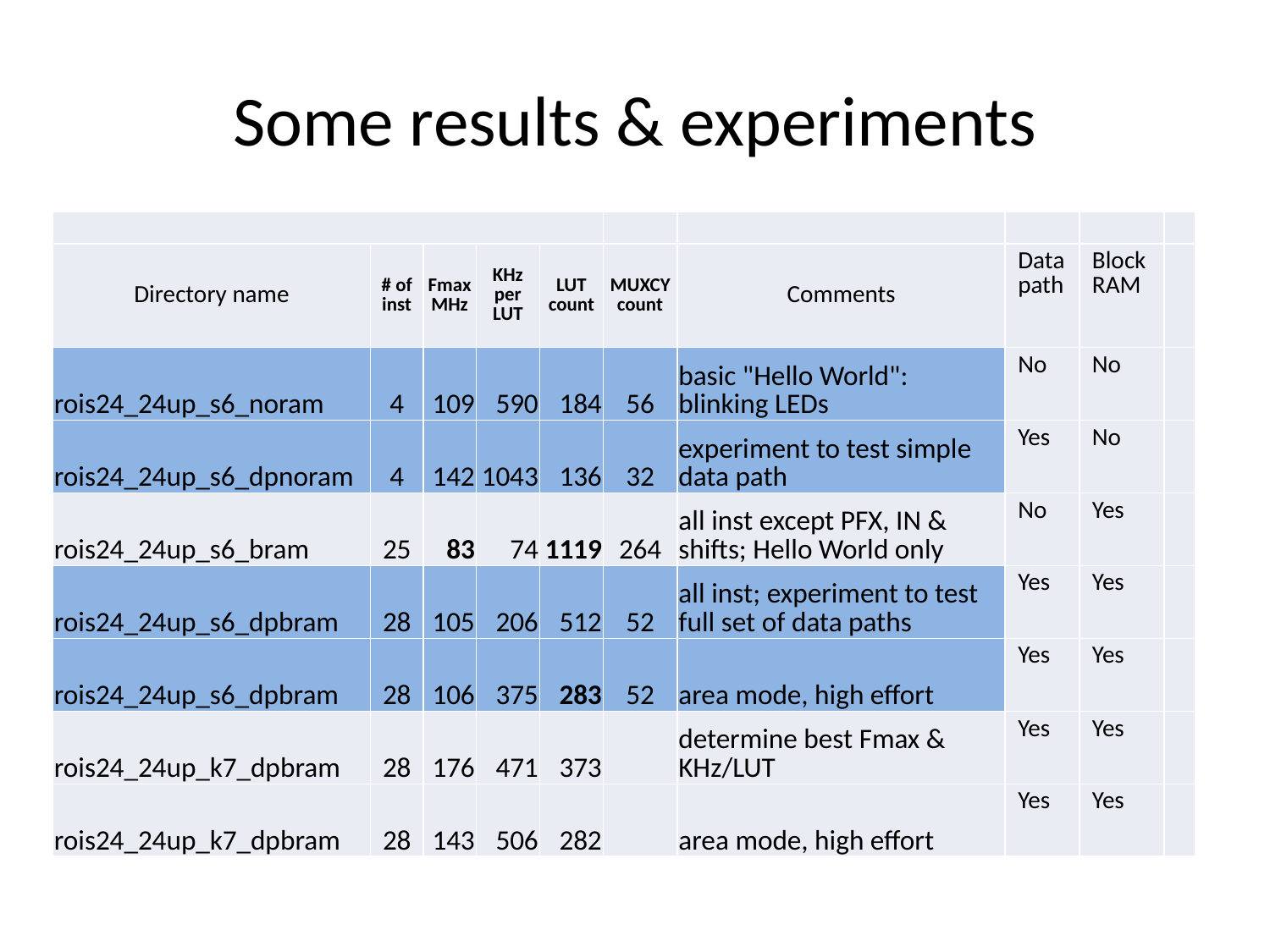

# Some results & experiments
|  |  |  |  |  |  |  |  |  |  |
| --- | --- | --- | --- | --- | --- | --- | --- | --- | --- |
| Directory name | # of inst | Fmax MHz | KHz per LUT | LUT count | MUXCY count | Comments | Data path | Block RAM |  |
| rois24\_24up\_s6\_noram | 4 | 109 | 590 | 184 | 56 | basic "Hello World": blinking LEDs | No | No |  |
| rois24\_24up\_s6\_dpnoram | 4 | 142 | 1043 | 136 | 32 | experiment to test simple data path | Yes | No |  |
| rois24\_24up\_s6\_bram | 25 | 83 | 74 | 1119 | 264 | all inst except PFX, IN & shifts; Hello World only | No | Yes |  |
| rois24\_24up\_s6\_dpbram | 28 | 105 | 206 | 512 | 52 | all inst; experiment to test full set of data paths | Yes | Yes |  |
| rois24\_24up\_s6\_dpbram | 28 | 106 | 375 | 283 | 52 | area mode, high effort | Yes | Yes |  |
| rois24\_24up\_k7\_dpbram | 28 | 176 | 471 | 373 |  | determine best Fmax & KHz/LUT | Yes | Yes |  |
| rois24\_24up\_k7\_dpbram | 28 | 143 | 506 | 282 |  | area mode, high effort | Yes | Yes |  |